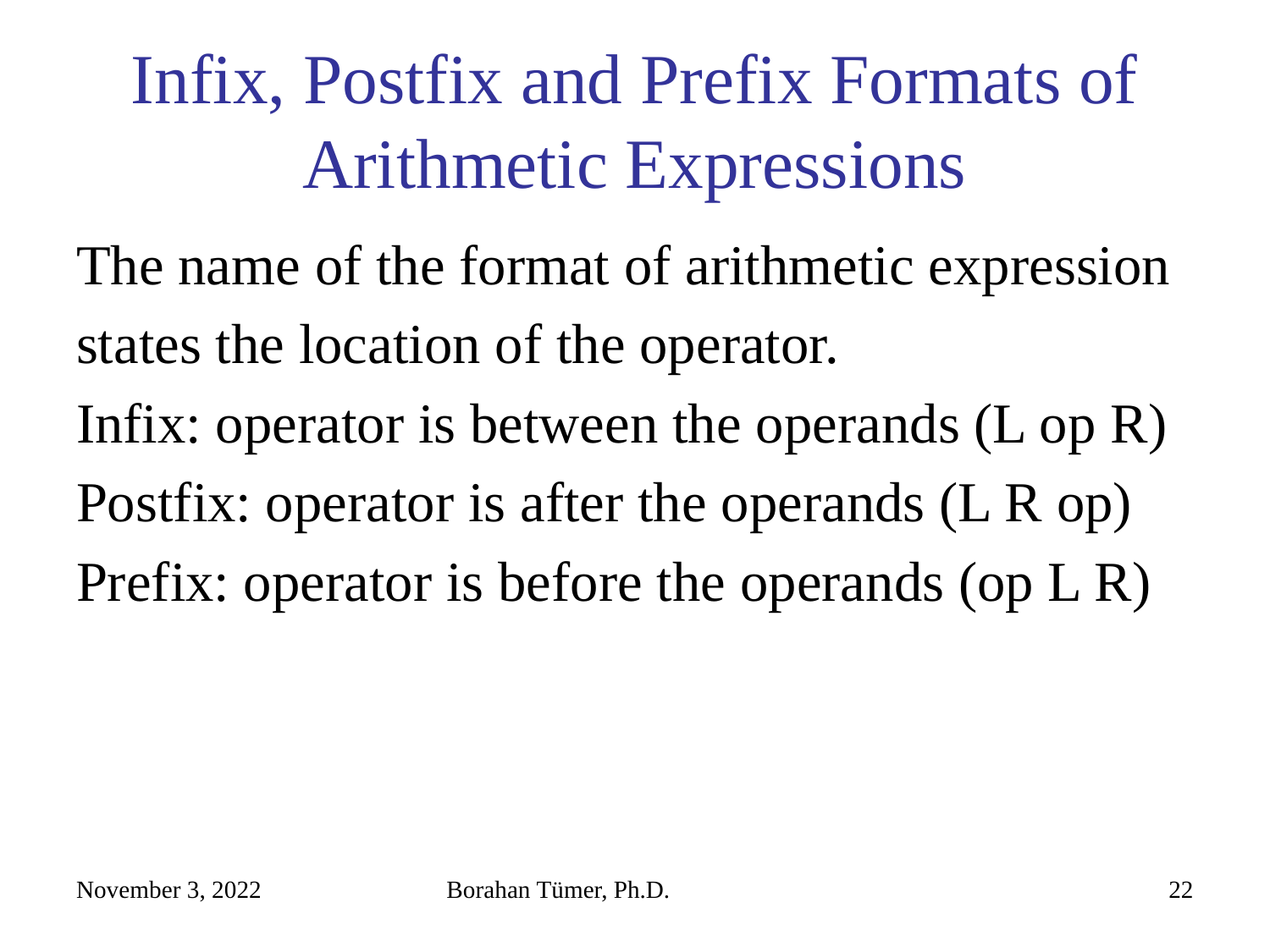

# Infix, Postfix and Prefix Formats of Arithmetic Expressions
The name of the format of arithmetic expression
states the location of the operator.
Infix: operator is between the operands (L op R)
Postfix: operator is after the operands (L R op)
Prefix: operator is before the operands (op L R)
November 3, 2022
Borahan Tümer, Ph.D.
22